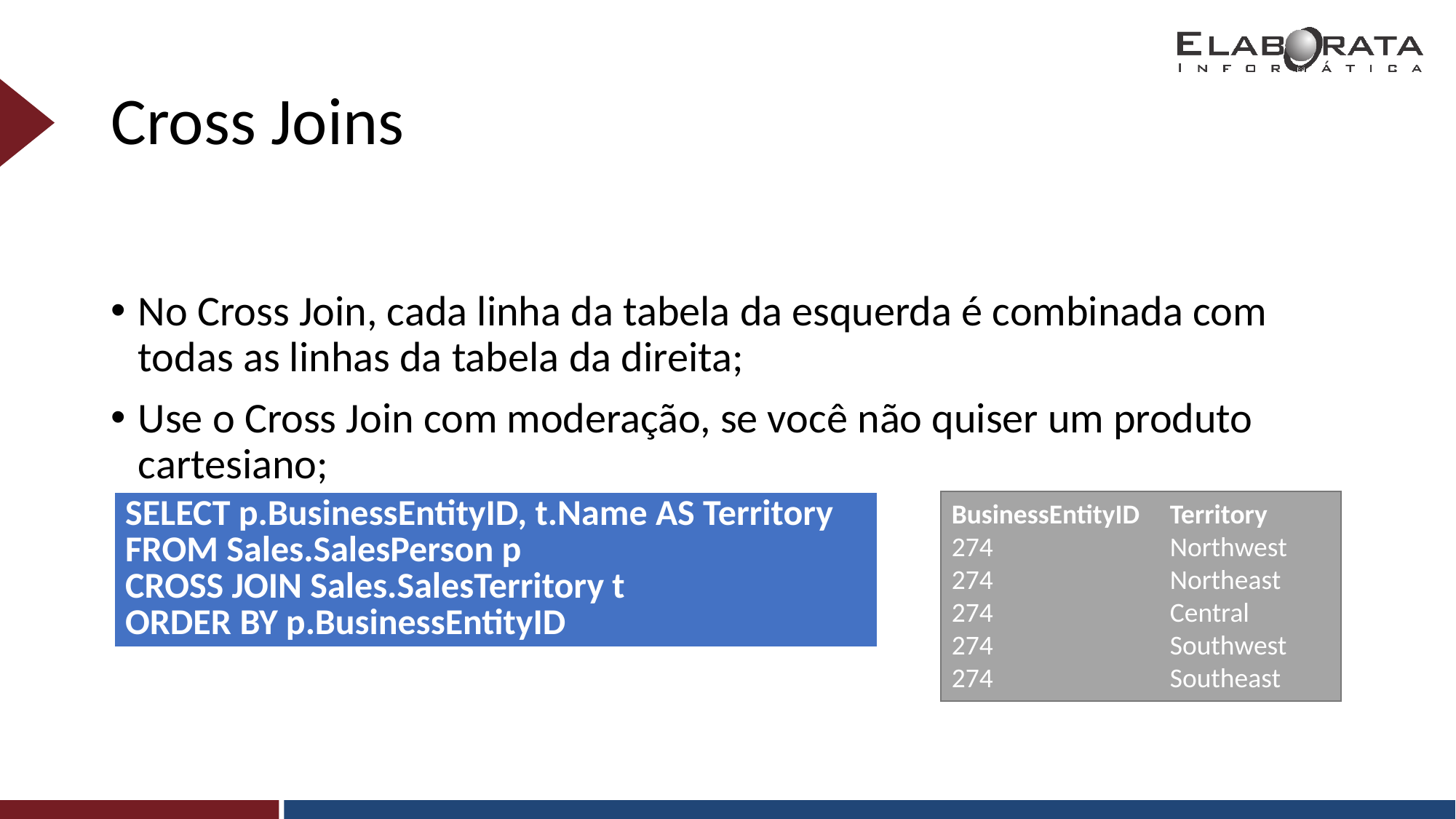

# Cross Joins

No Cross Join, cada linha da tabela da esquerda é combinada com todas as linhas da tabela da direita;
Use o Cross Join com moderação, se você não quiser um produto cartesiano;
BusinessEntityID	Territory
274		Northwest
274		Northeast
274		Central
274		Southwest
274		Southeast
| SELECT p.BusinessEntityID, t.Name AS Territory FROM Sales.SalesPerson p CROSS JOIN Sales.SalesTerritory t ORDER BY p.BusinessEntityID |
| --- |